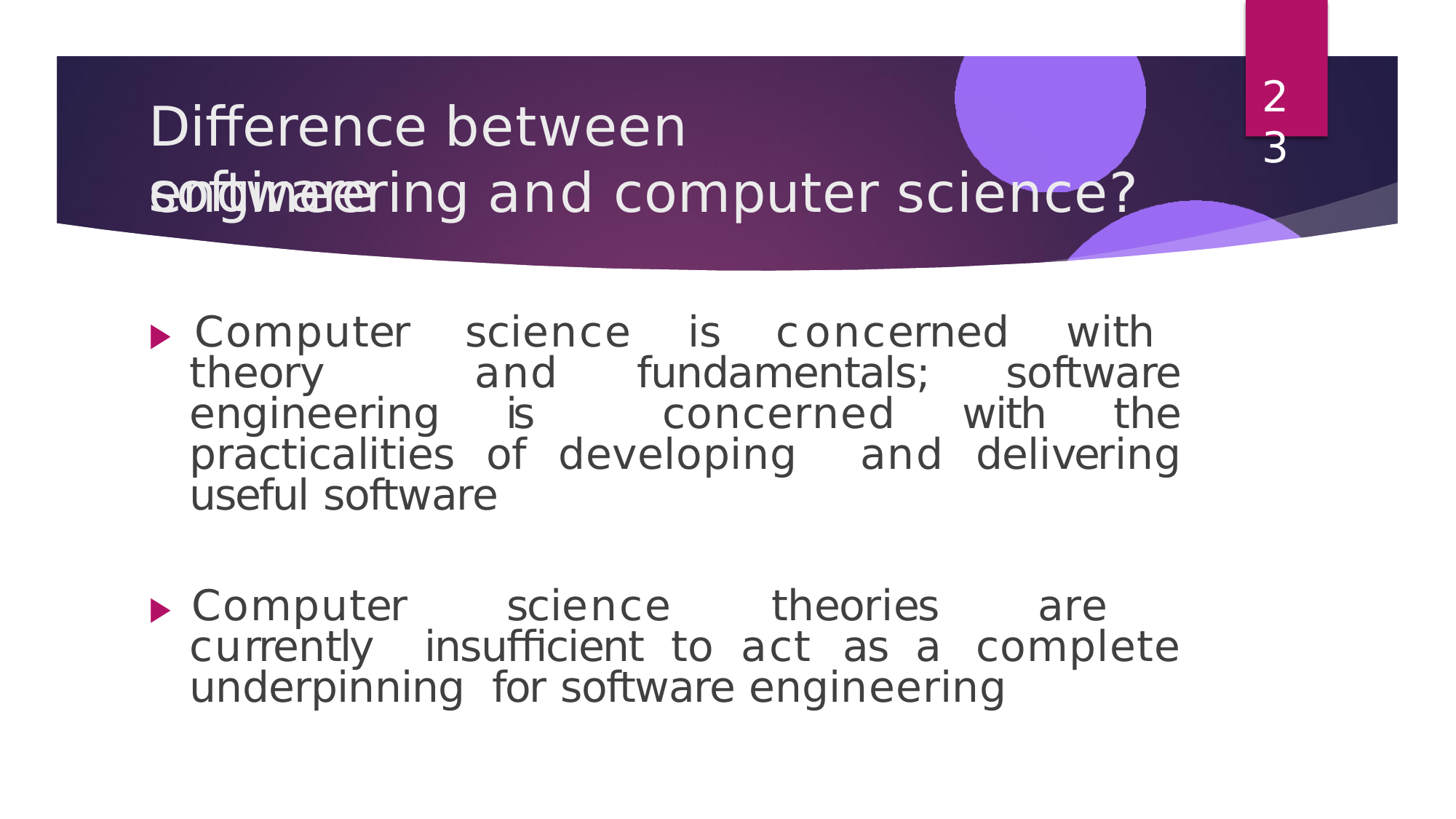

23
# Difference between software
engineering and computer science?

▶ Computer  science  is  concerned  with  theory  and fundamentals; software engineering is  concerned with the practicalities of developing  and delivering useful software

▶ Computer    science    theories    are    currently  insufficient to act as a complete underpinning  for software engineering